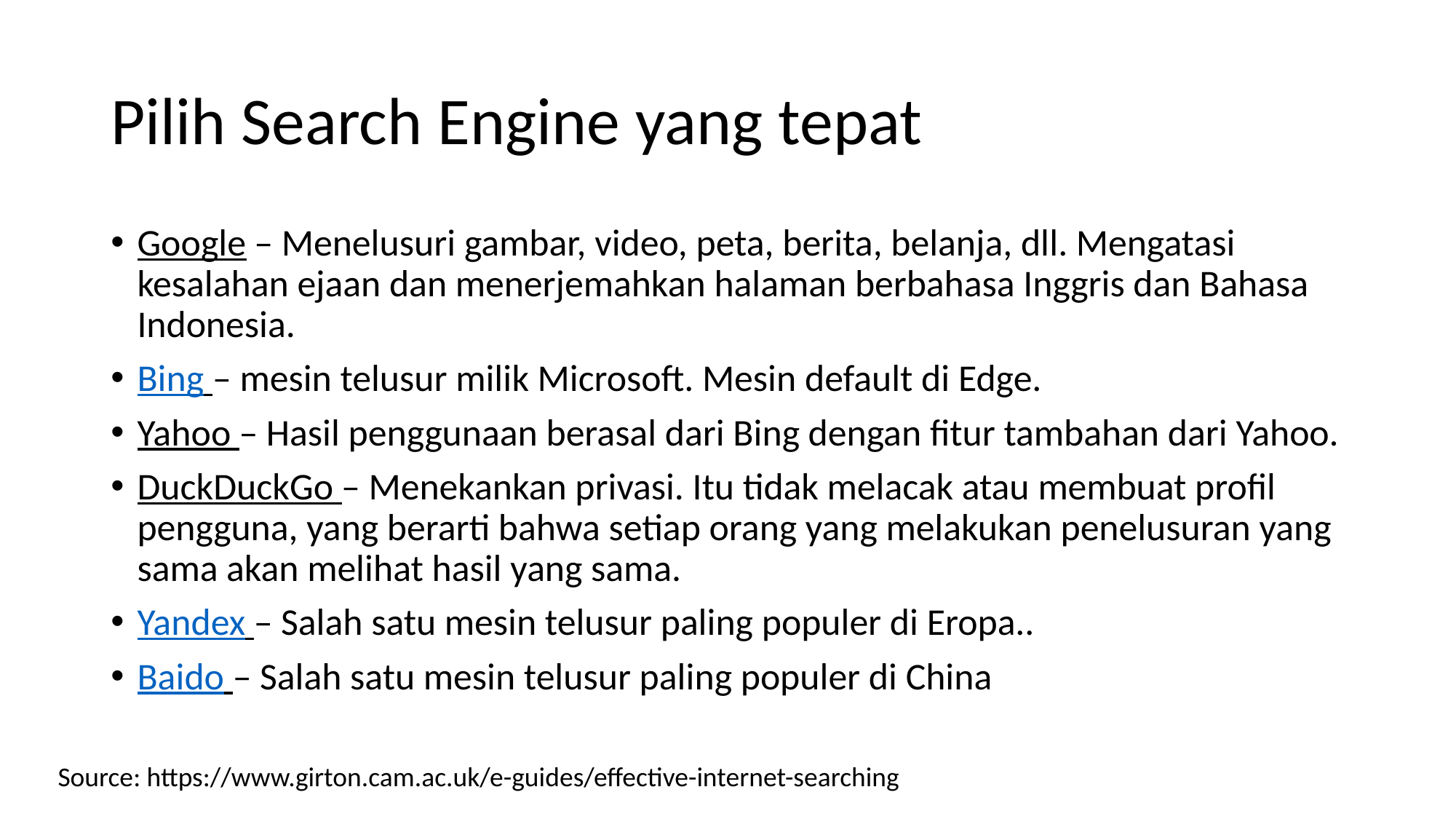

# Pilih Search Engine yang tepat
Google – Menelusuri gambar, video, peta, berita, belanja, dll. Mengatasi kesalahan ejaan dan menerjemahkan halaman berbahasa Inggris dan Bahasa Indonesia.
Bing – mesin telusur milik Microsoft. Mesin default di Edge.
Yahoo – Hasil penggunaan berasal dari Bing dengan fitur tambahan dari Yahoo.
DuckDuckGo – Menekankan privasi. Itu tidak melacak atau membuat profil pengguna, yang berarti bahwa setiap orang yang melakukan penelusuran yang sama akan melihat hasil yang sama.
Yandex – Salah satu mesin telusur paling populer di Eropa..
Baido – Salah satu mesin telusur paling populer di China
Source: https://www.girton.cam.ac.uk/e-guides/effective-internet-searching